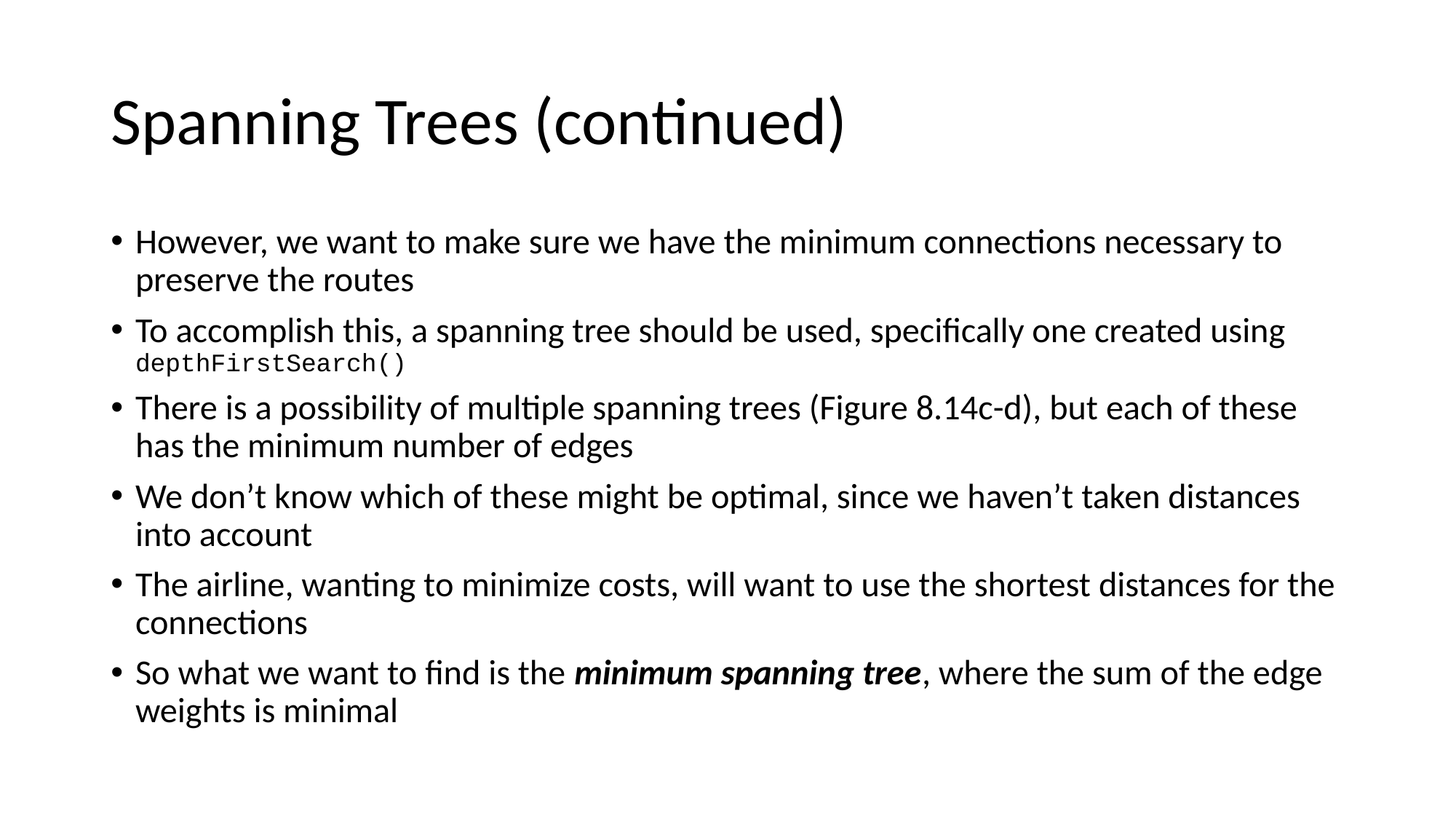

# Spanning Trees (continued)
However, we want to make sure we have the minimum connections necessary to preserve the routes
To accomplish this, a spanning tree should be used, specifically one created using depthFirstSearch()
There is a possibility of multiple spanning trees (Figure 8.14c-d), but each of these has the minimum number of edges
We don’t know which of these might be optimal, since we haven’t taken distances into account
The airline, wanting to minimize costs, will want to use the shortest distances for the connections
So what we want to find is the minimum spanning tree, where the sum of the edge weights is minimal